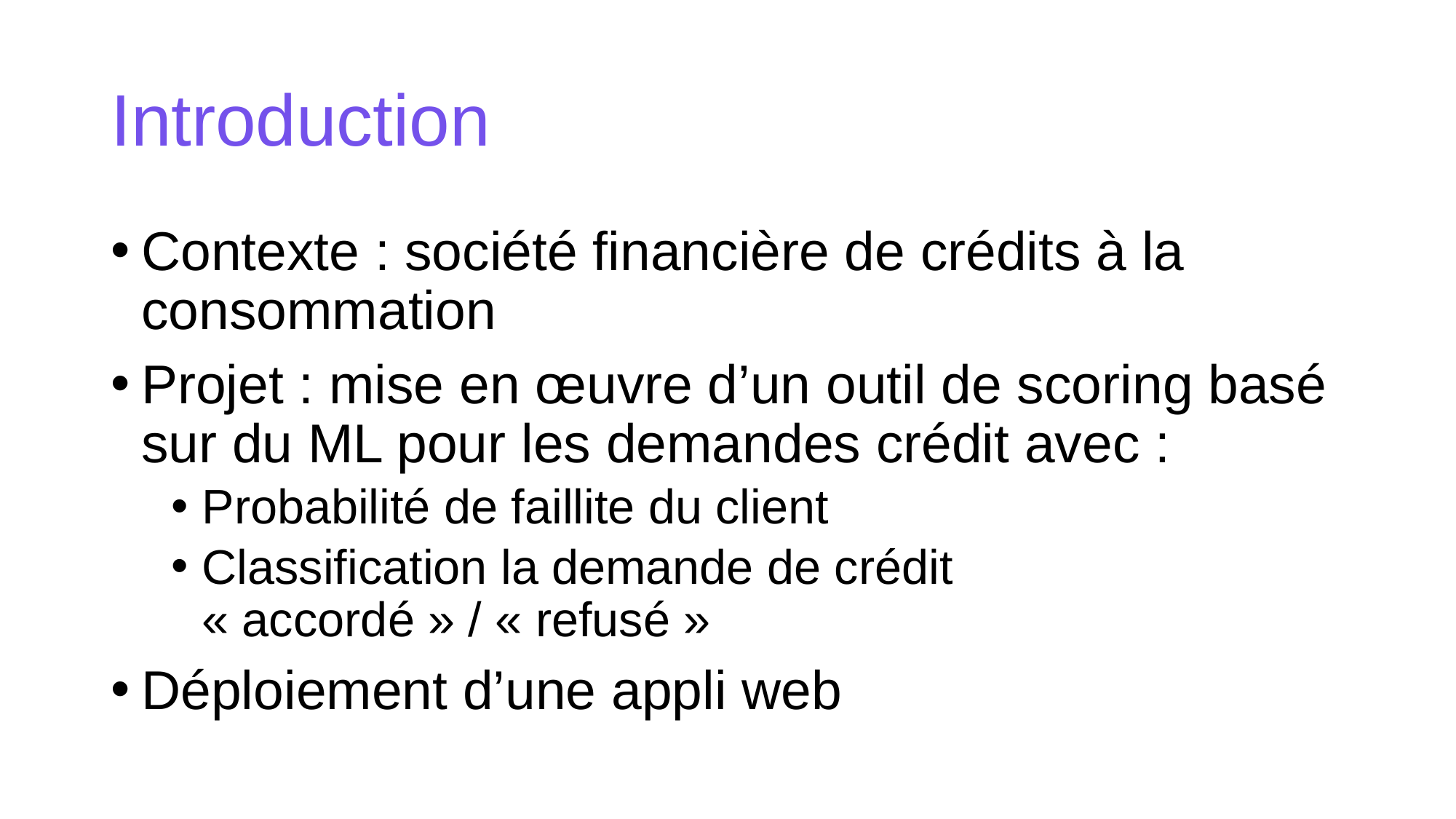

# Introduction
Contexte : société financière de crédits à la consommation
Projet : mise en œuvre d’un outil de scoring basé sur du ML pour les demandes crédit avec :
Probabilité de faillite du client
Classification la demande de crédit « accordé » / « refusé »
Déploiement d’une appli web
3